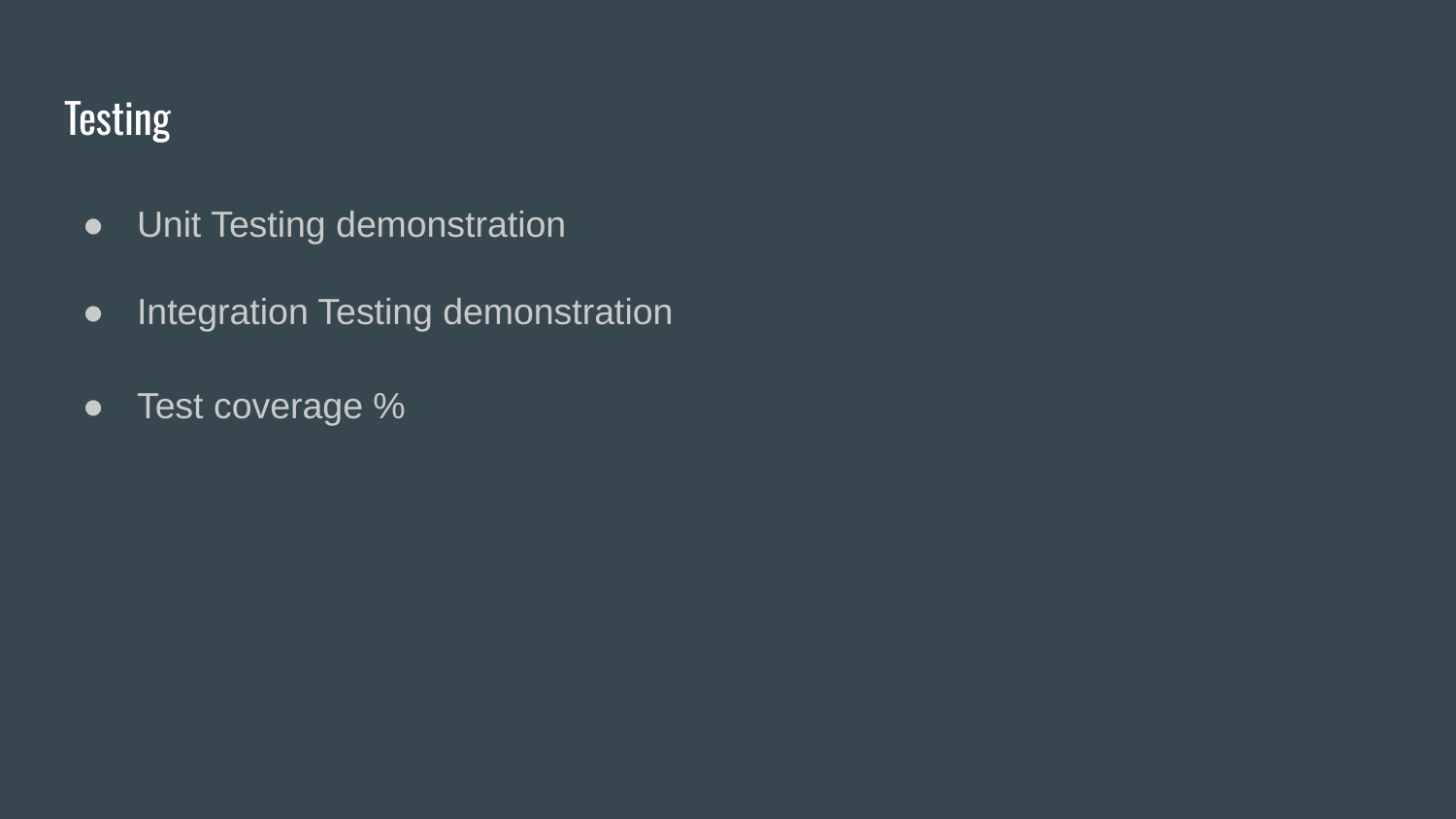

# Testing
Unit Testing demonstration
Integration Testing demonstration
Test coverage %